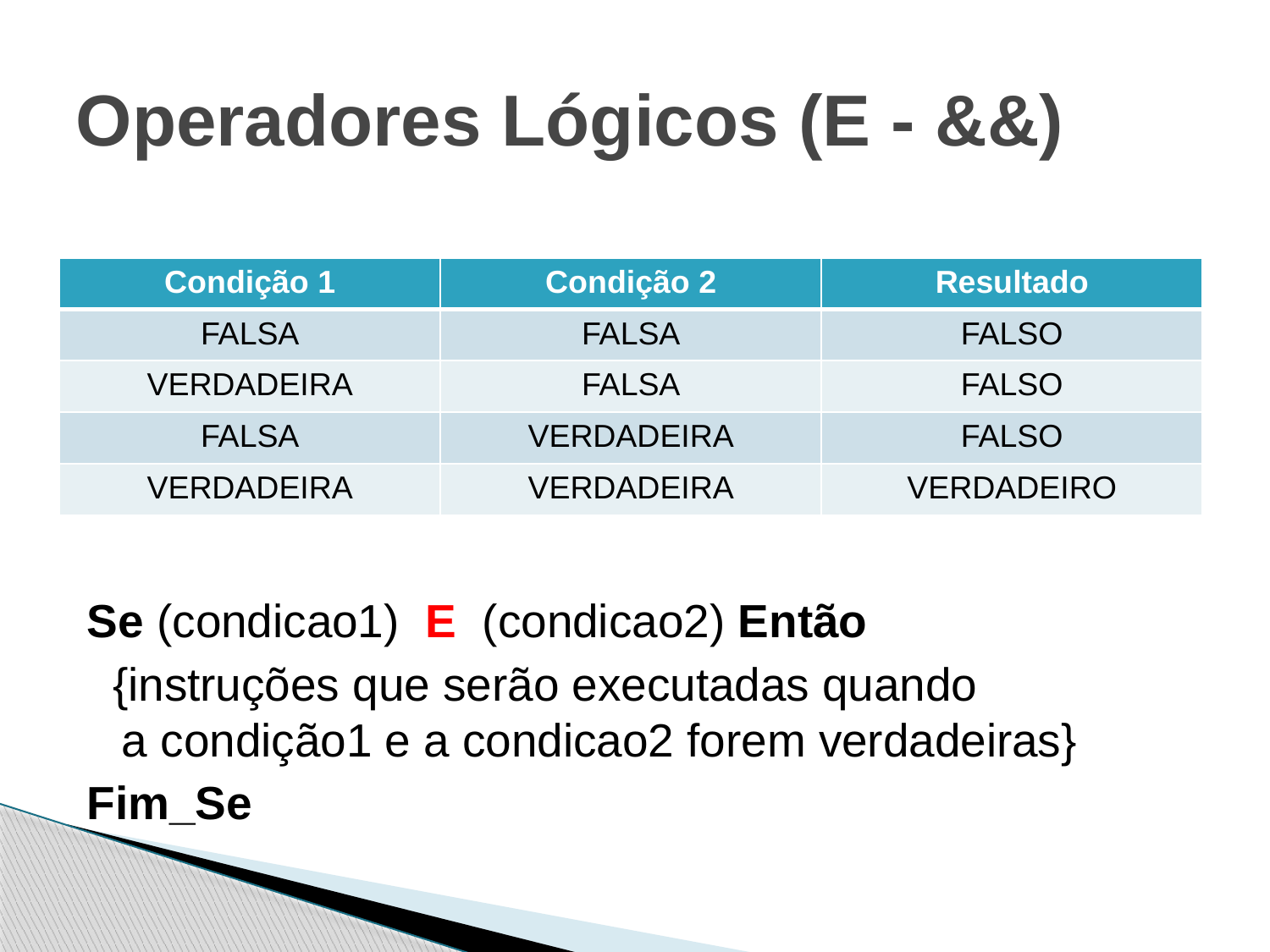

# Operadores Lógicos (E - &&)

Se (condicao1)  E  (condicao2) Então
  {instruções que serão executadas quando a condição1 e a condicao2 forem verdadeiras}
Fim_Se

| Condição 1 | Condição 2 | Resultado |
| --- | --- | --- |
| FALSA | FALSA | FALSO |
| VERDADEIRA | FALSA | FALSO |
| FALSA | VERDADEIRA | FALSO |
| VERDADEIRA | VERDADEIRA | VERDADEIRO |